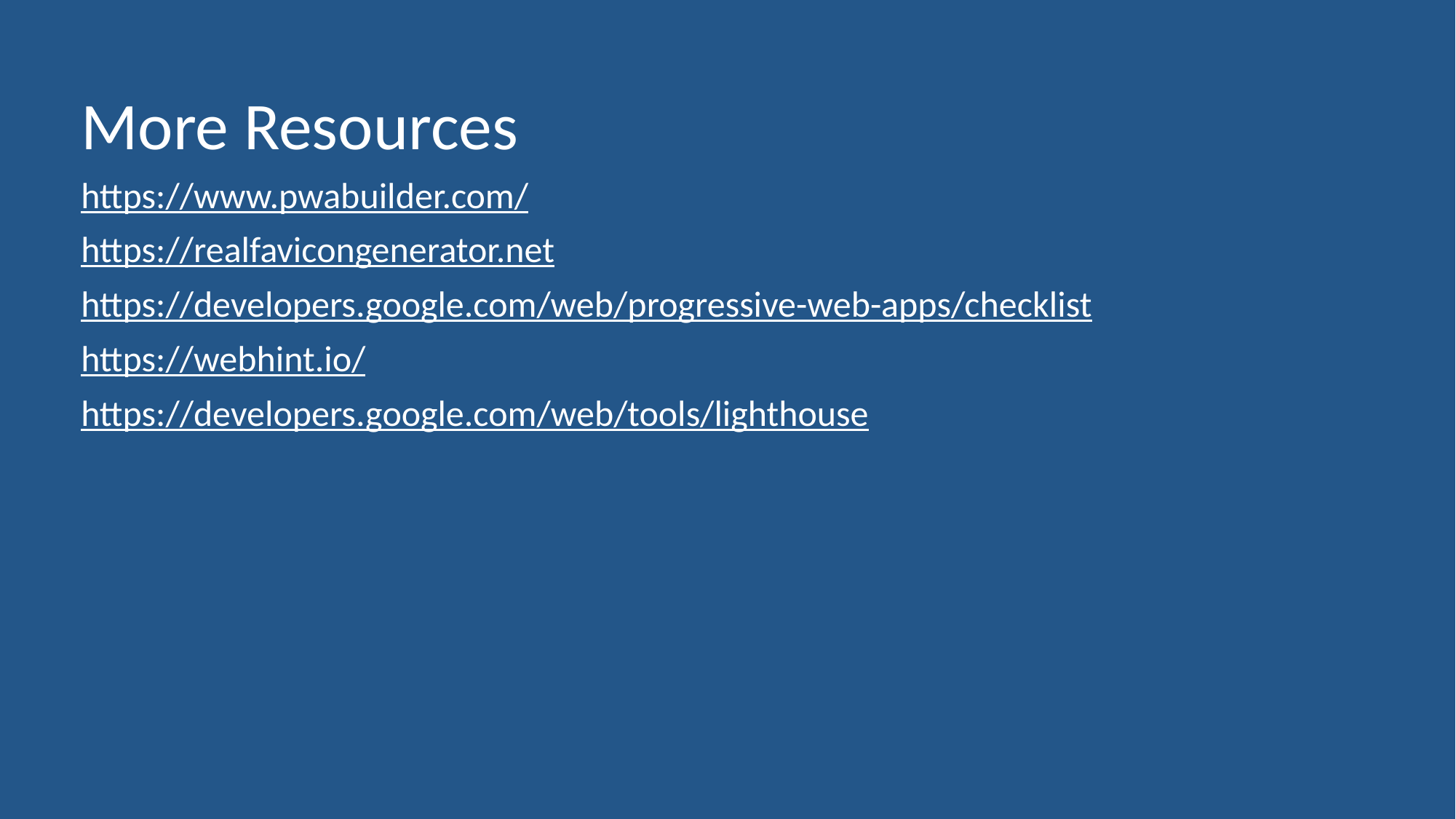

# More Resources
https://www.pwabuilder.com/
https://realfavicongenerator.net
https://developers.google.com/web/progressive-web-apps/checklist
https://webhint.io/
https://developers.google.com/web/tools/lighthouse